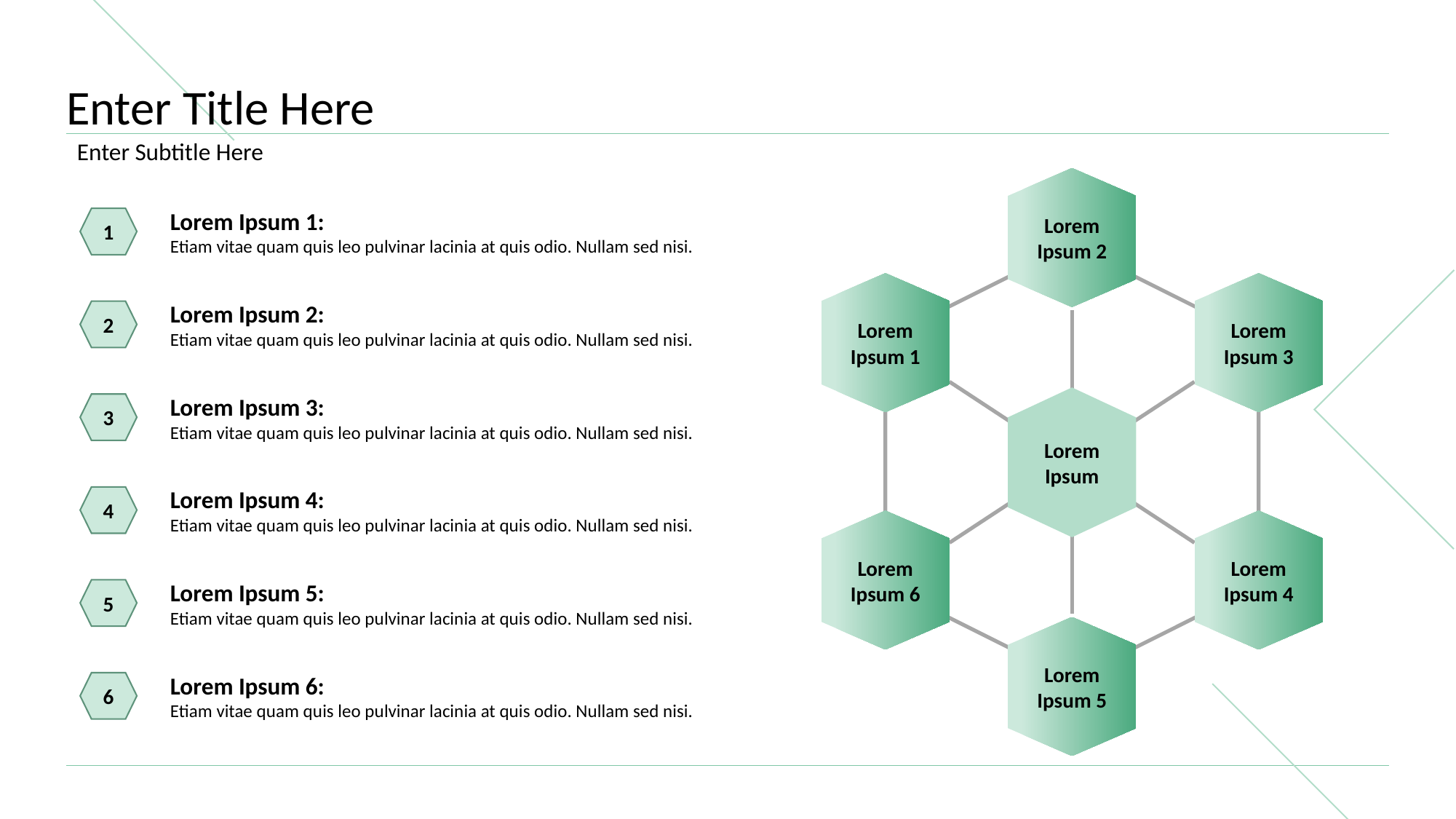

# Enter Title Here
Enter Subtitle Here

Lorem Ipsum 1:
Etiam vitae quam quis leo pulvinar lacinia at quis odio. Nullam sed nisi.
1
Lorem Ipsum 2

Lorem Ipsum 2:
Etiam vitae quam quis leo pulvinar lacinia at quis odio. Nullam sed nisi.

2
Lorem Ipsum 1
Lorem Ipsum 3
Lorem Ipsum 3:
Etiam vitae quam quis leo pulvinar lacinia at quis odio. Nullam sed nisi.
3

Lorem Ipsum
Lorem Ipsum 4:
Etiam vitae quam quis leo pulvinar lacinia at quis odio. Nullam sed nisi.
4

Lorem Ipsum 6
Lorem Ipsum 4
Lorem Ipsum 5:
Etiam vitae quam quis leo pulvinar lacinia at quis odio. Nullam sed nisi.
5

Lorem Ipsum 6:
Etiam vitae quam quis leo pulvinar lacinia at quis odio. Nullam sed nisi.
Lorem Ipsum 5
6